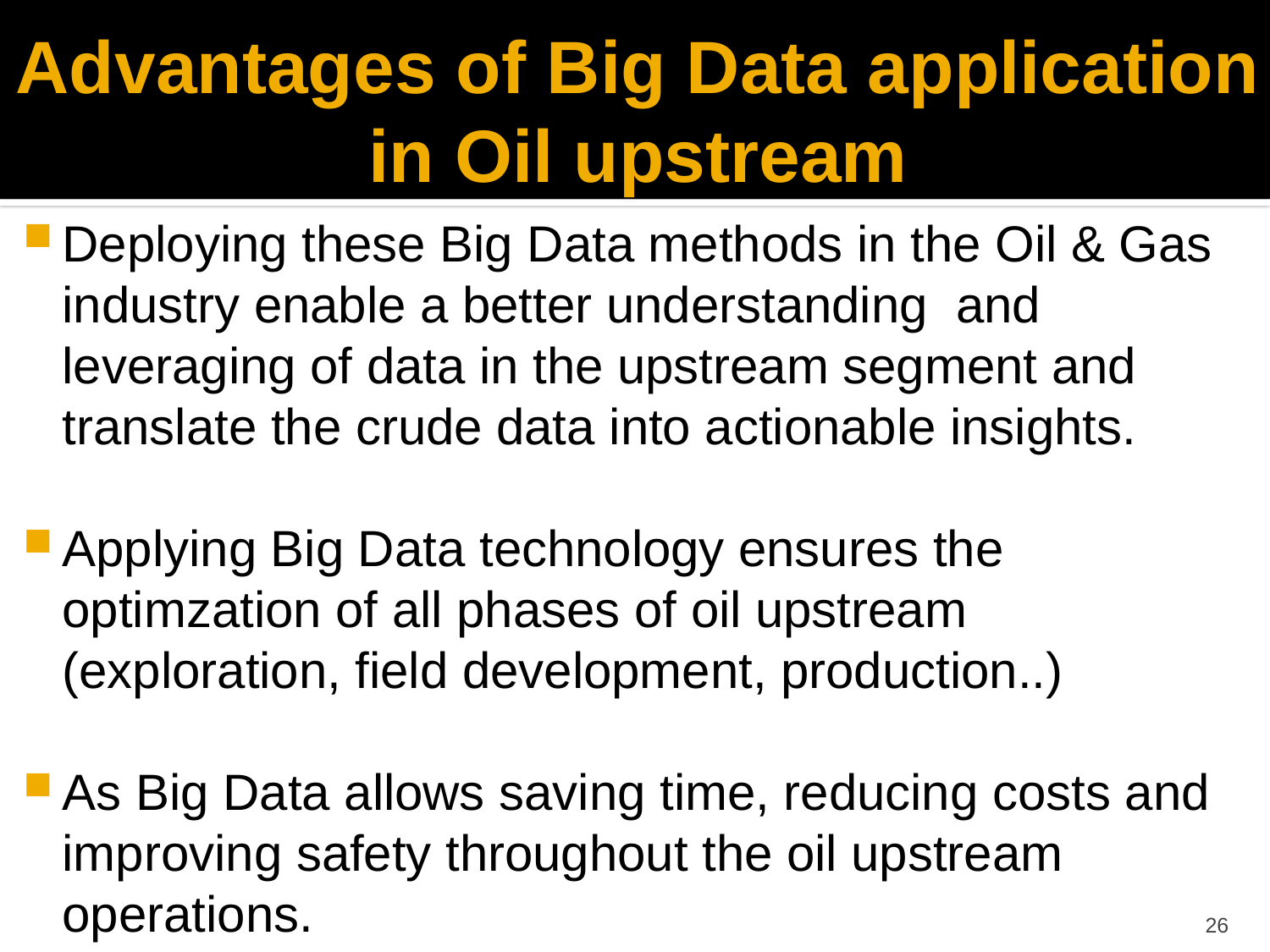

# Advantages of Big Data application in Oil upstream
Deploying these Big Data methods in the Oil & Gas industry enable a better understanding  and leveraging of data in the upstream segment and translate the crude data into actionable insights.

Applying Big Data technology ensures the optimzation of all phases of oil upstream (exploration, field development, production..)

As Big Data allows saving time, reducing costs and improving safety throughout the oil upstream operations.

26